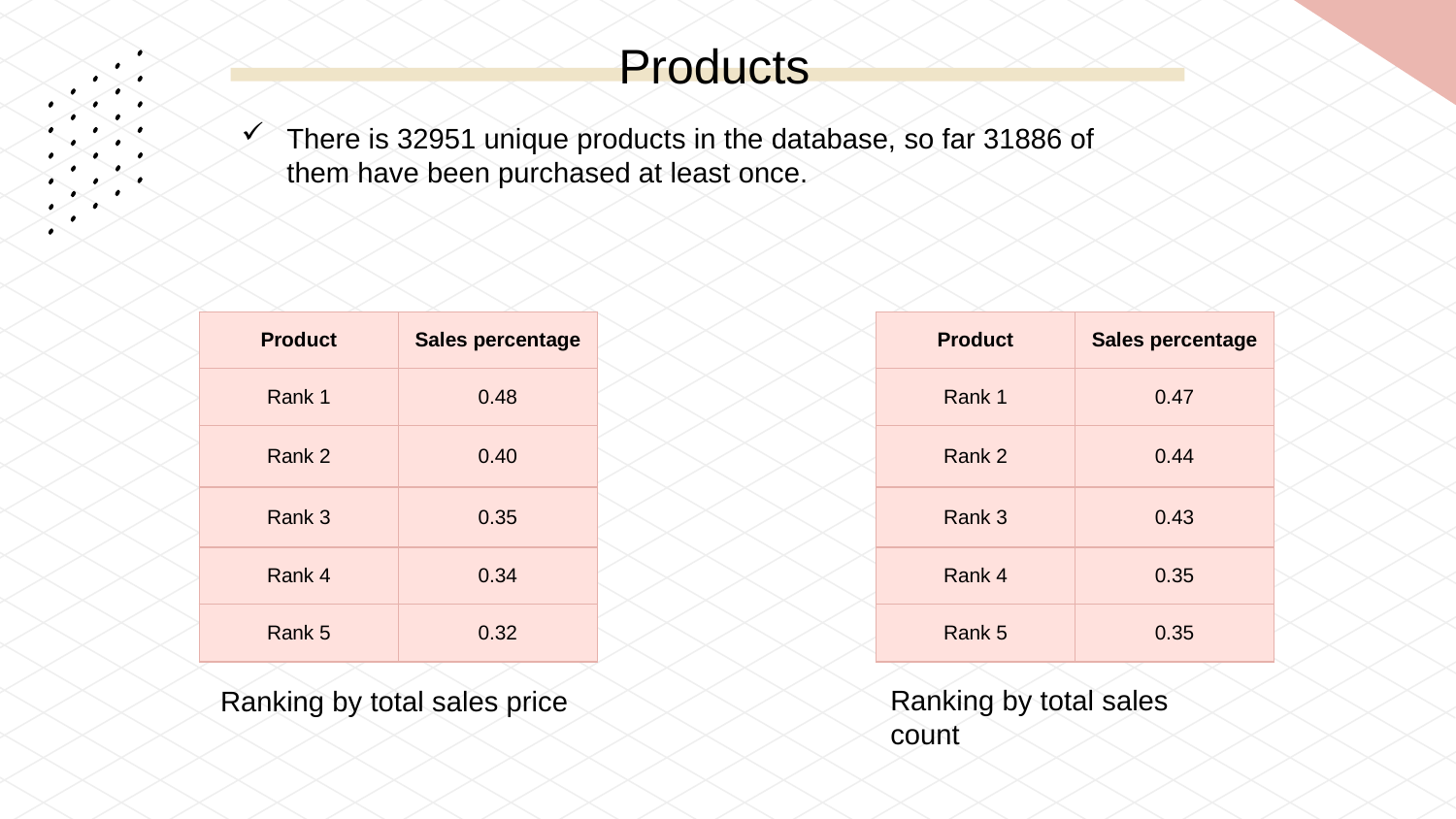

# Products

There is 32951 unique products in the database, so far 31886 of them have been purchased at least once.
| Product | Sales percentage |
| --- | --- |
| Rank 1 | 0.47 |
| Rank 2 | 0.44 |
| Rank 3 | 0.43 |
| Rank 4 | 0.35 |
| Rank 5 | 0.35 |
| Product | Sales percentage |
| --- | --- |
| Rank 1 | 0.48 |
| Rank 2 | 0.40 |
| Rank 3 | 0.35 |
| Rank 4 | 0.34 |
| Rank 5 | 0.32 |
Ranking by total sales count
Ranking by total sales price